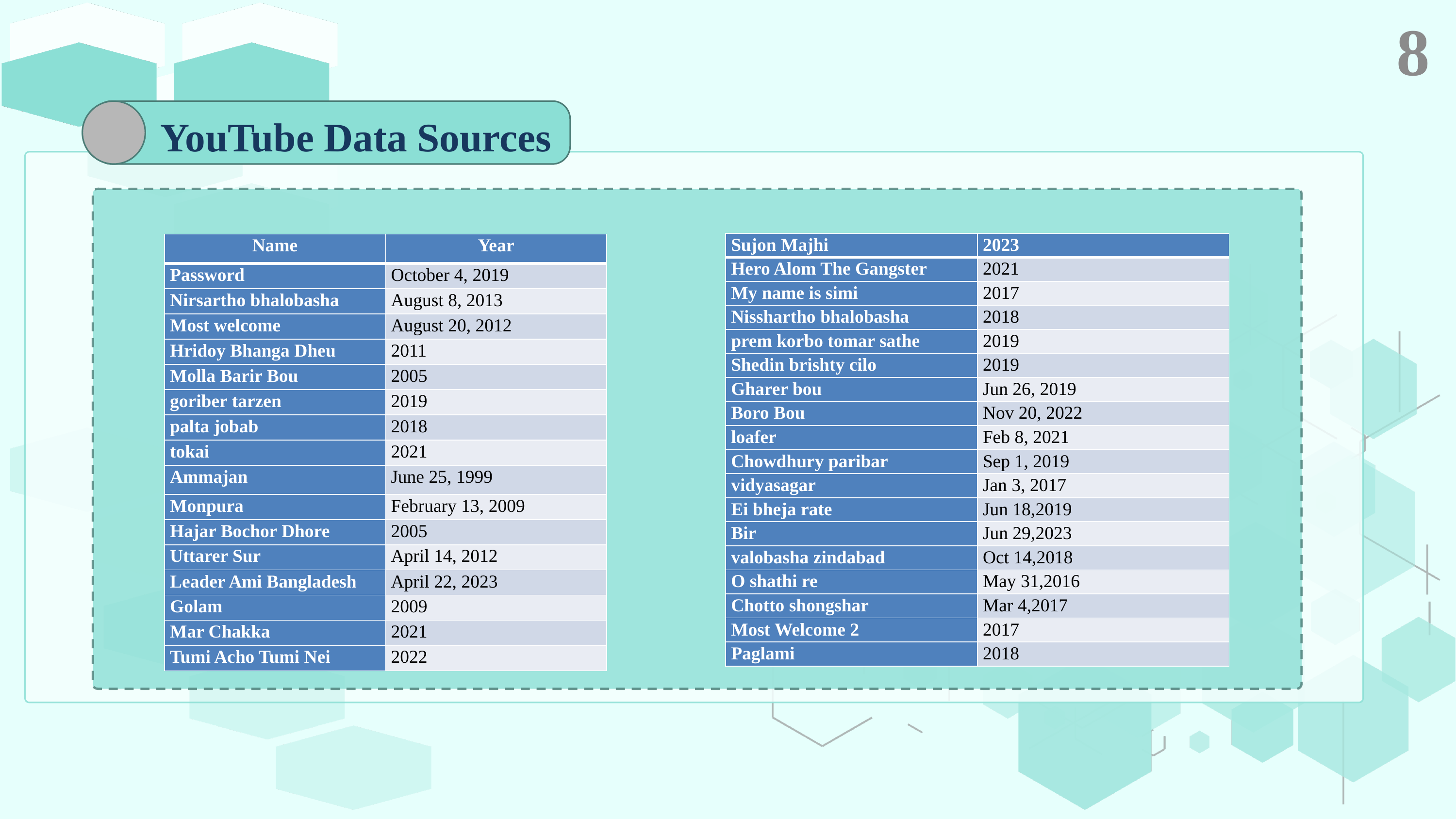

8

YouTube Data Sources

| Sujon Majhi | 2023 |
| --- | --- |
| Hero Alom The Gangster | 2021 |
| My name is simi | 2017 |
| Nisshartho bhalobasha | 2018 |
| prem korbo tomar sathe | 2019 |
| Shedin brishty cilo | 2019 |
| Gharer bou | Jun 26, 2019 |
| Boro Bou | Nov 20, 2022 |
| loafer | Feb 8, 2021 |
| Chowdhury paribar | Sep 1, 2019 |
| vidyasagar | Jan 3, 2017 |
| Ei bheja rate | Jun 18,2019 |
| Bir | Jun 29,2023 |
| valobasha zindabad | Oct 14,2018 |
| O shathi re | May 31,2016 |
| Chotto shongshar | Mar 4,2017 |
| Most Welcome 2 | 2017 |
| Paglami | 2018 |
| Name | Year |
| --- | --- |
| Password | October 4, 2019 |
| Nirsartho bhalobasha | August 8, 2013 |
| Most welcome | August 20, 2012 |
| Hridoy Bhanga Dheu | 2011 |
| Molla Barir Bou | 2005 |
| goriber tarzen | 2019 |
| palta jobab | 2018 |
| tokai | 2021 |
| Ammajan | June 25, 1999 |
| Monpura | February 13, 2009 |
| Hajar Bochor Dhore | 2005 |
| Uttarer Sur | April 14, 2012 |
| Leader Ami Bangladesh | April 22, 2023 |
| Golam | 2009 |
| Mar Chakka | 2021 |
| Tumi Acho Tumi Nei | 2022 |